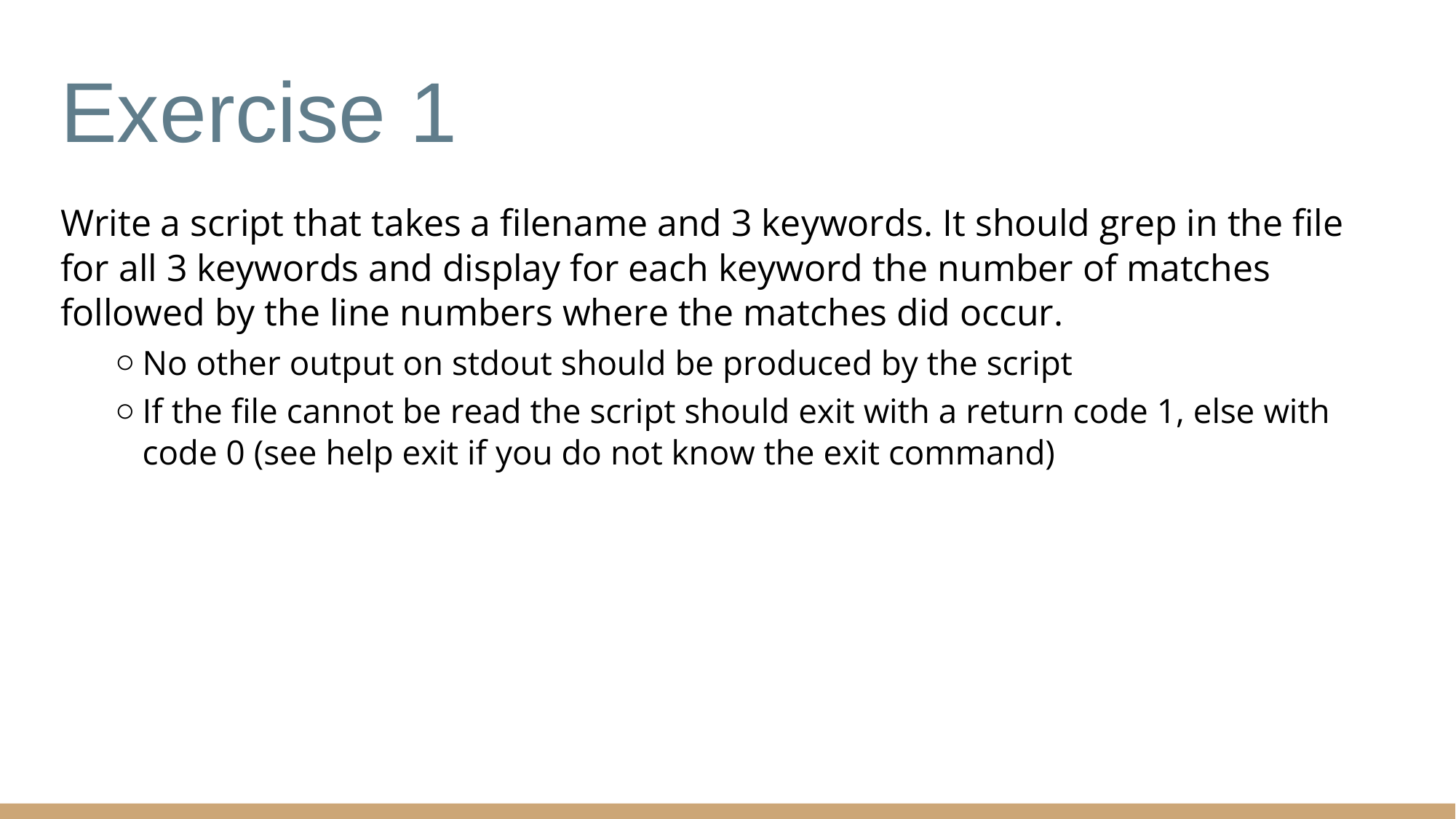

# Exercise 1
Write a script that takes a filename and 3 keywords. It should grep in the file for all 3 keywords and display for each keyword the number of matches followed by the line numbers where the matches did occur.
No other output on stdout should be produced by the script
If the file cannot be read the script should exit with a return code 1, else with code 0 (see help exit if you do not know the exit command)